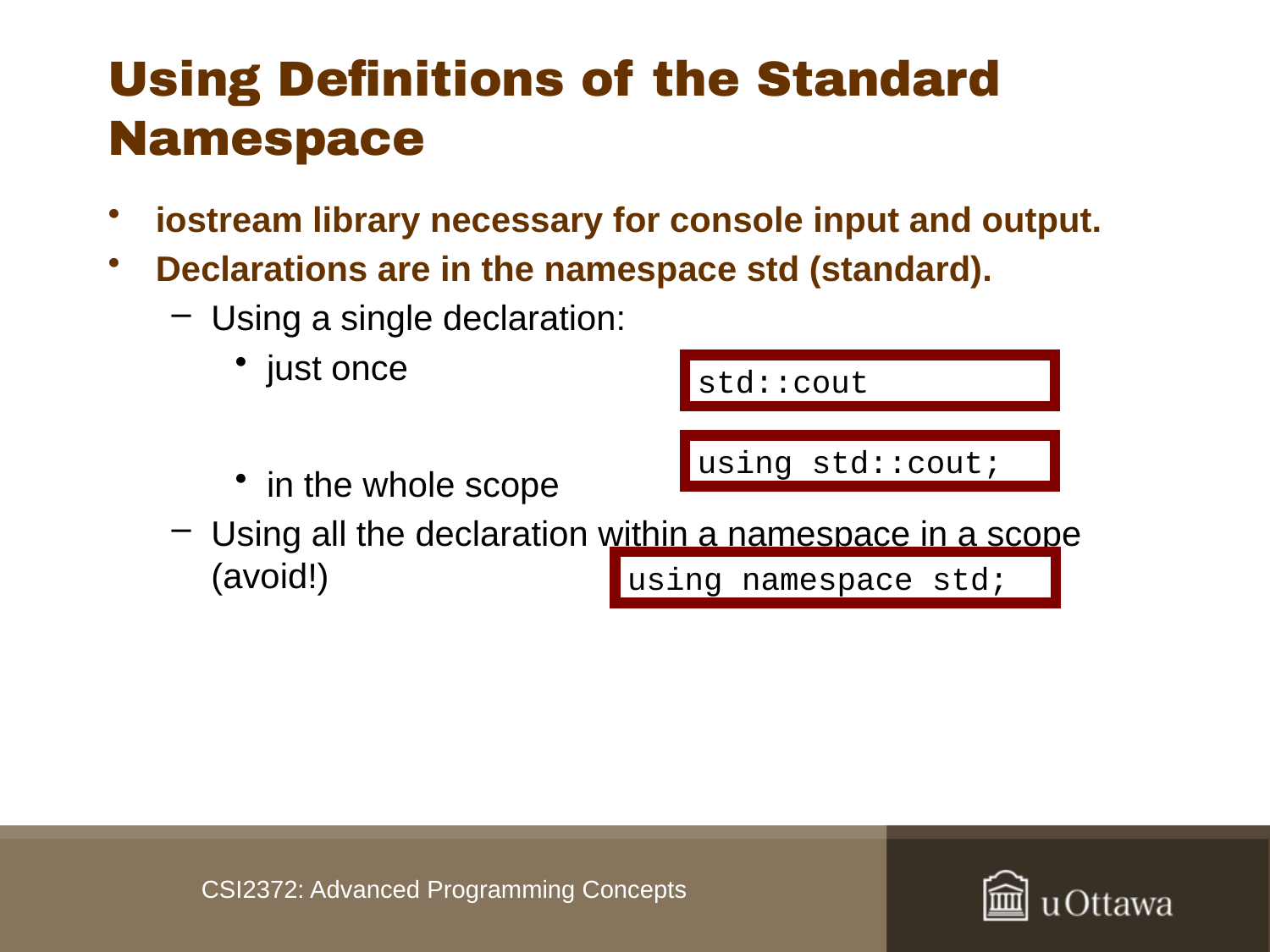

# Using Definitions of the Standard Namespace
iostream library necessary for console input and output.
Declarations are in the namespace std (standard).
Using a single declaration:
just once

in the whole scope
Using all the declaration within a namespace in a scope (avoid!)

std::cout
using std::cout;
using namespace std;
CSI2372: Advanced Programming Concepts